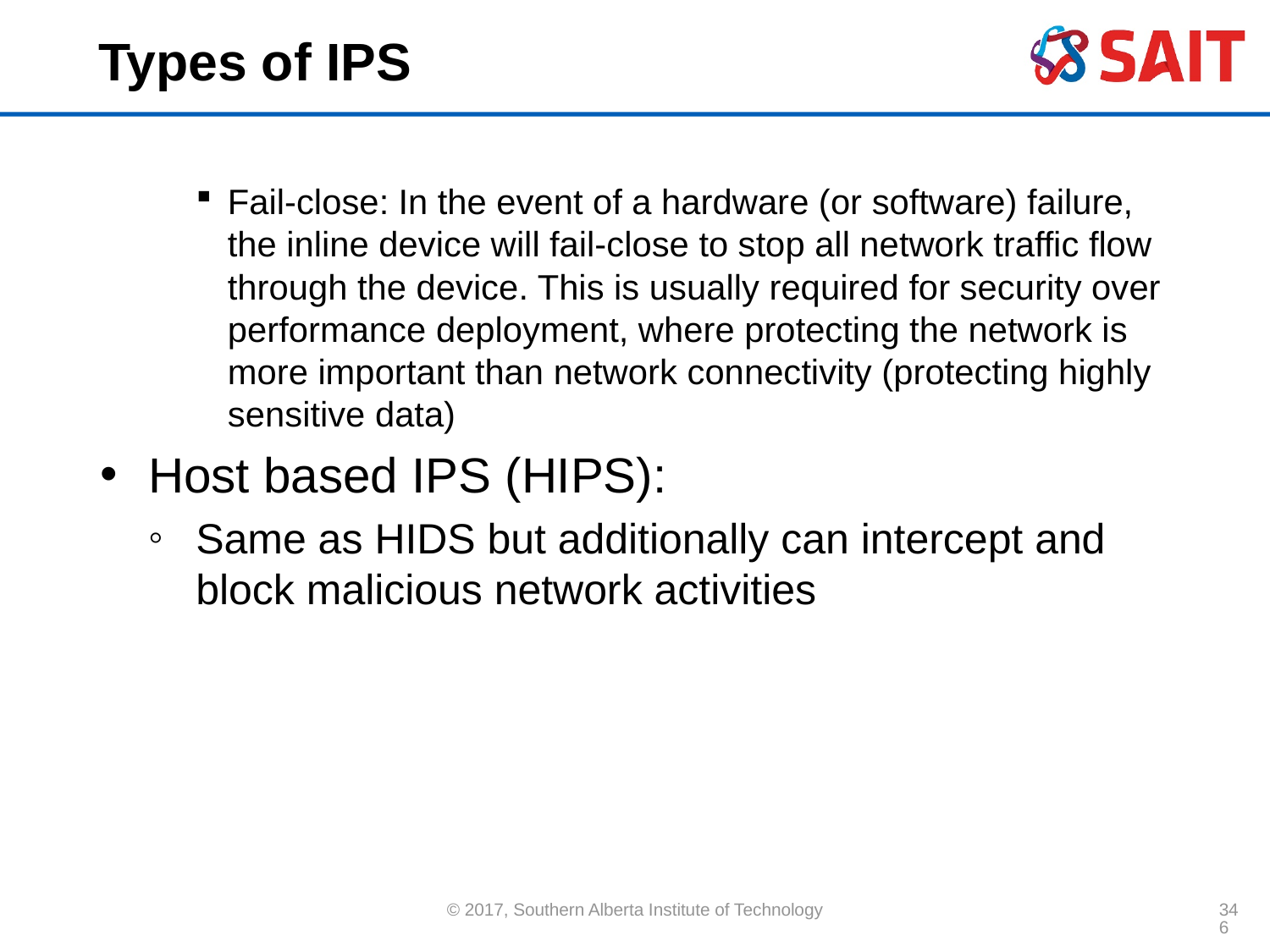

# Types of IPS
Fail-close: In the event of a hardware (or software) failure, the inline device will fail-close to stop all network traffic flow through the device. This is usually required for security over performance deployment, where protecting the network is more important than network connectivity (protecting highly sensitive data)
Host based IPS (HIPS):
Same as HIDS but additionally can intercept and block malicious network activities